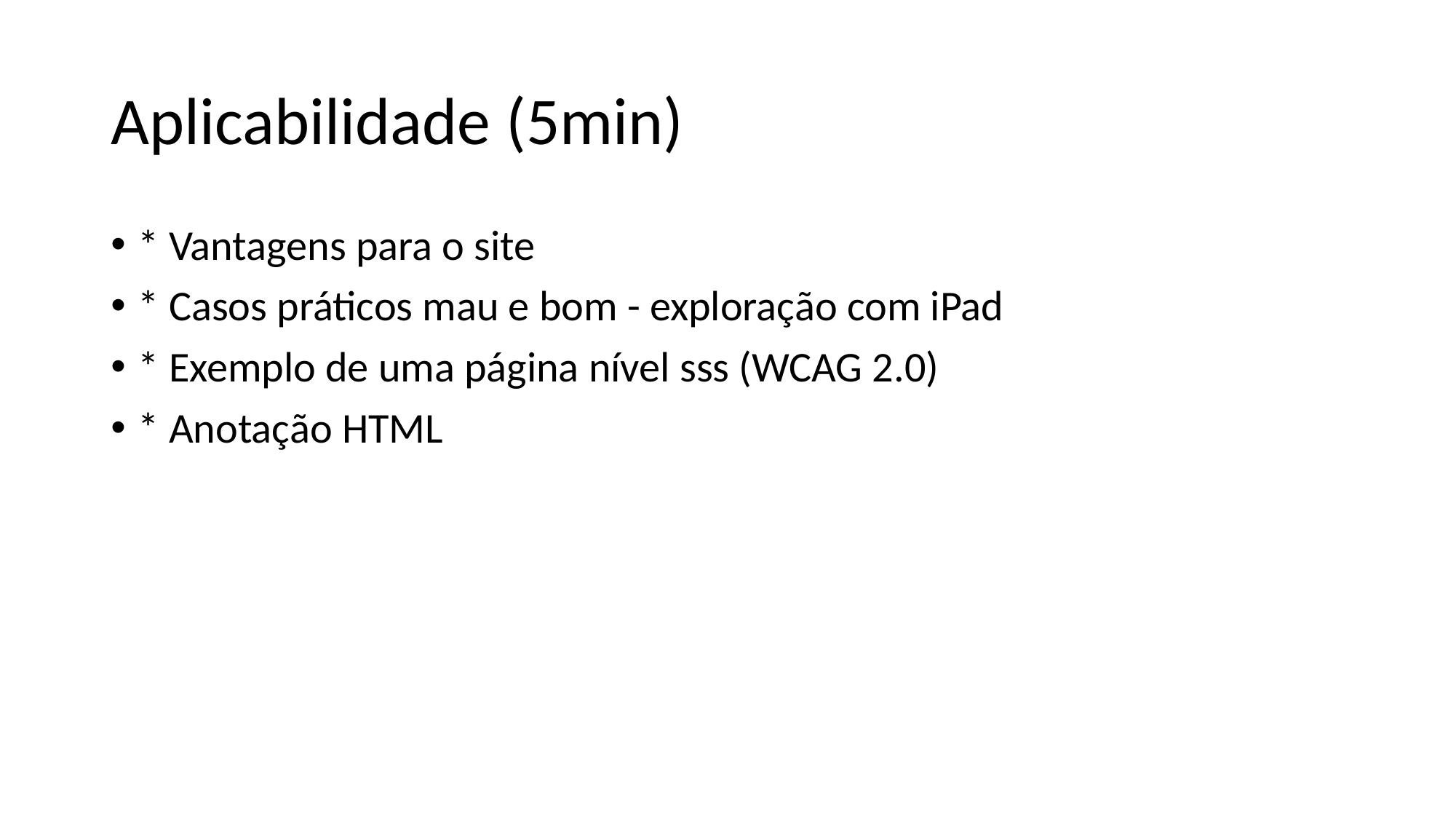

# Aplicabilidade (5min)
* Vantagens para o site
* Casos práticos mau e bom - exploração com iPad
* Exemplo de uma página nível sss (WCAG 2.0)
* Anotação HTML